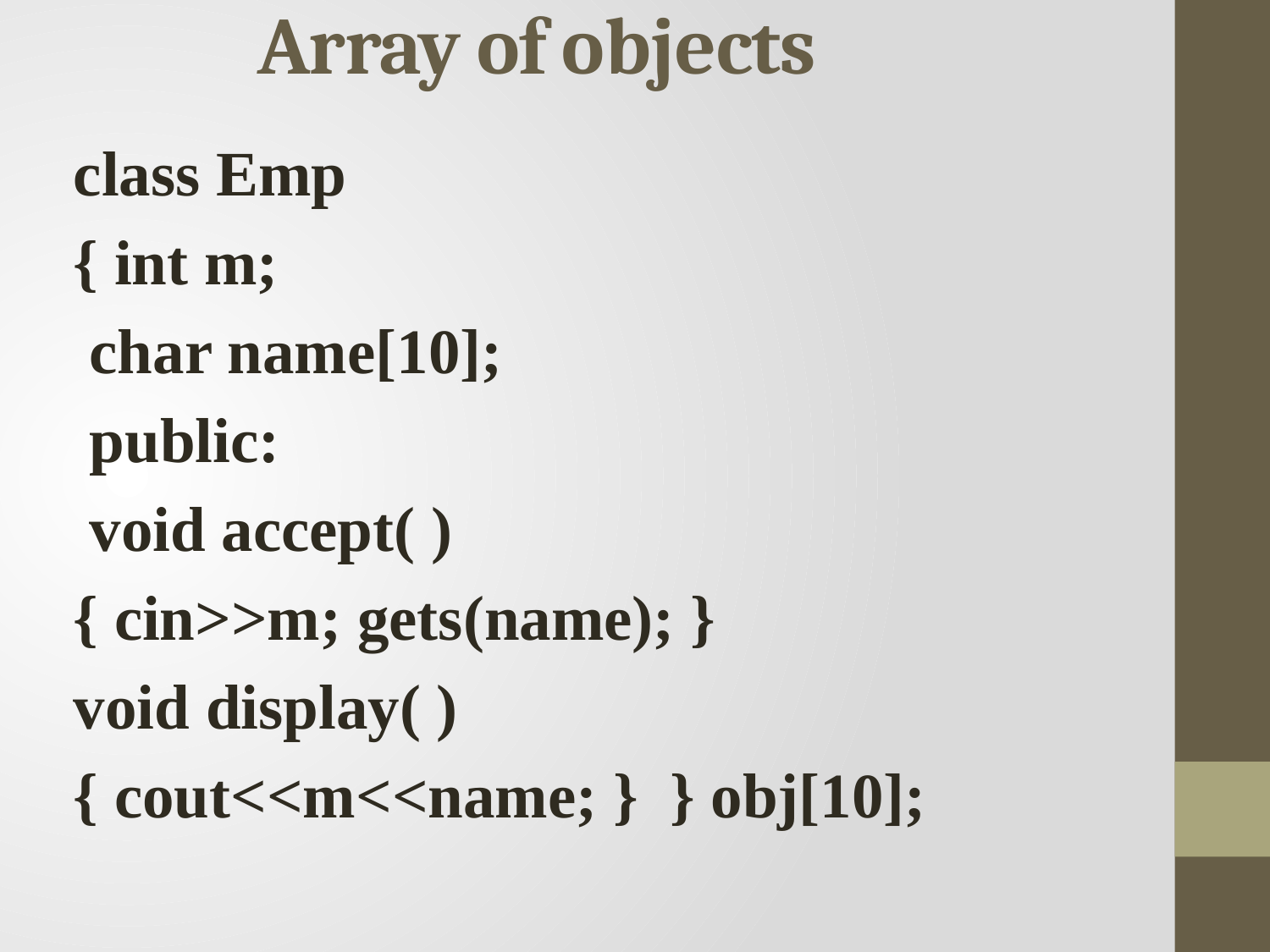

# Array of objects
class Emp
{ int m;
 char name[10];
 public:
 void accept( )
{ cin>>m; gets(name); }
void display( )
{ cout<<m<<name; }  } obj[10];